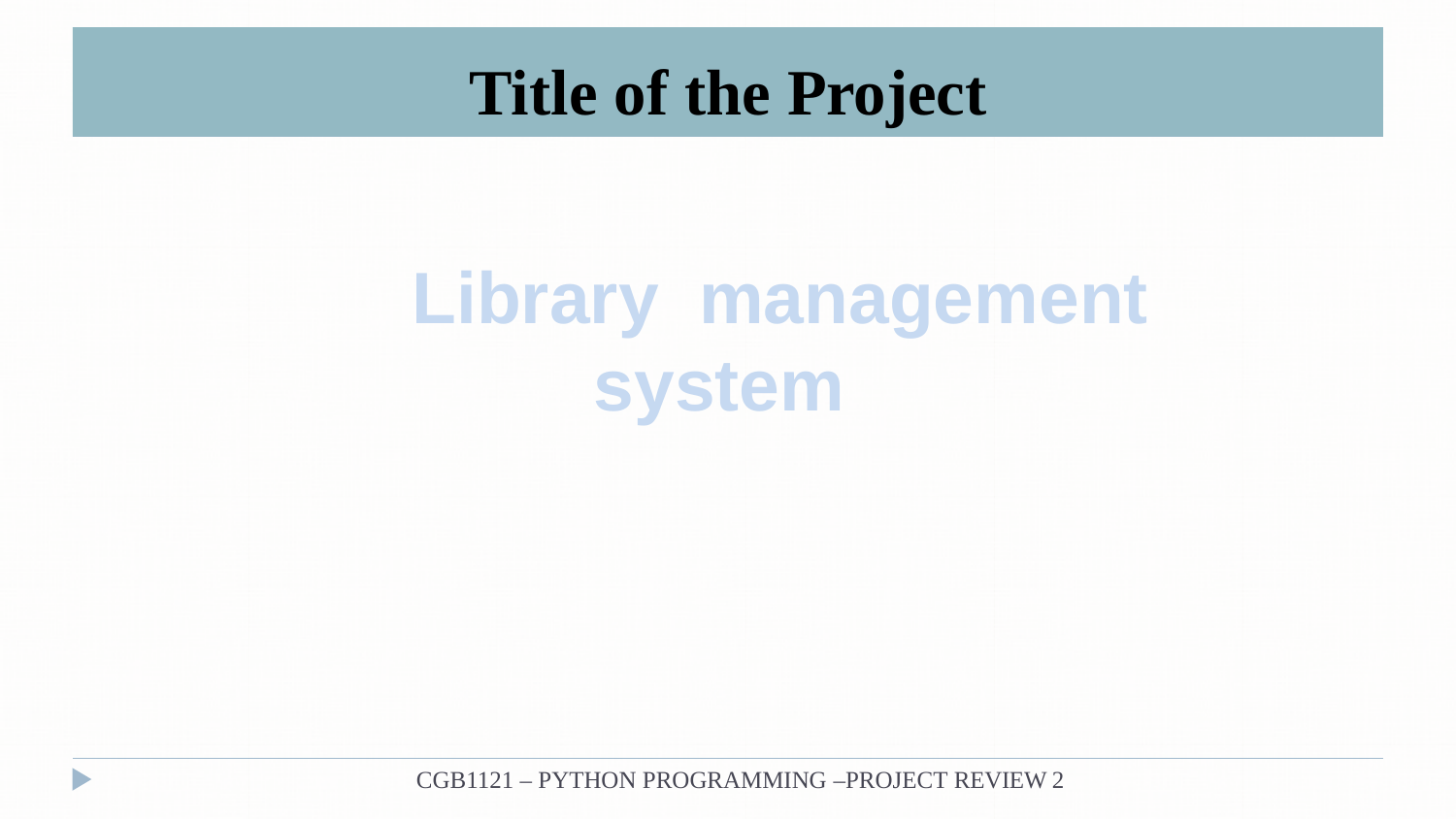

# Title of the Project
Library  management
         system
2
CGB1121 – PYTHON PROGRAMMING –PROJECT REVIEW 2